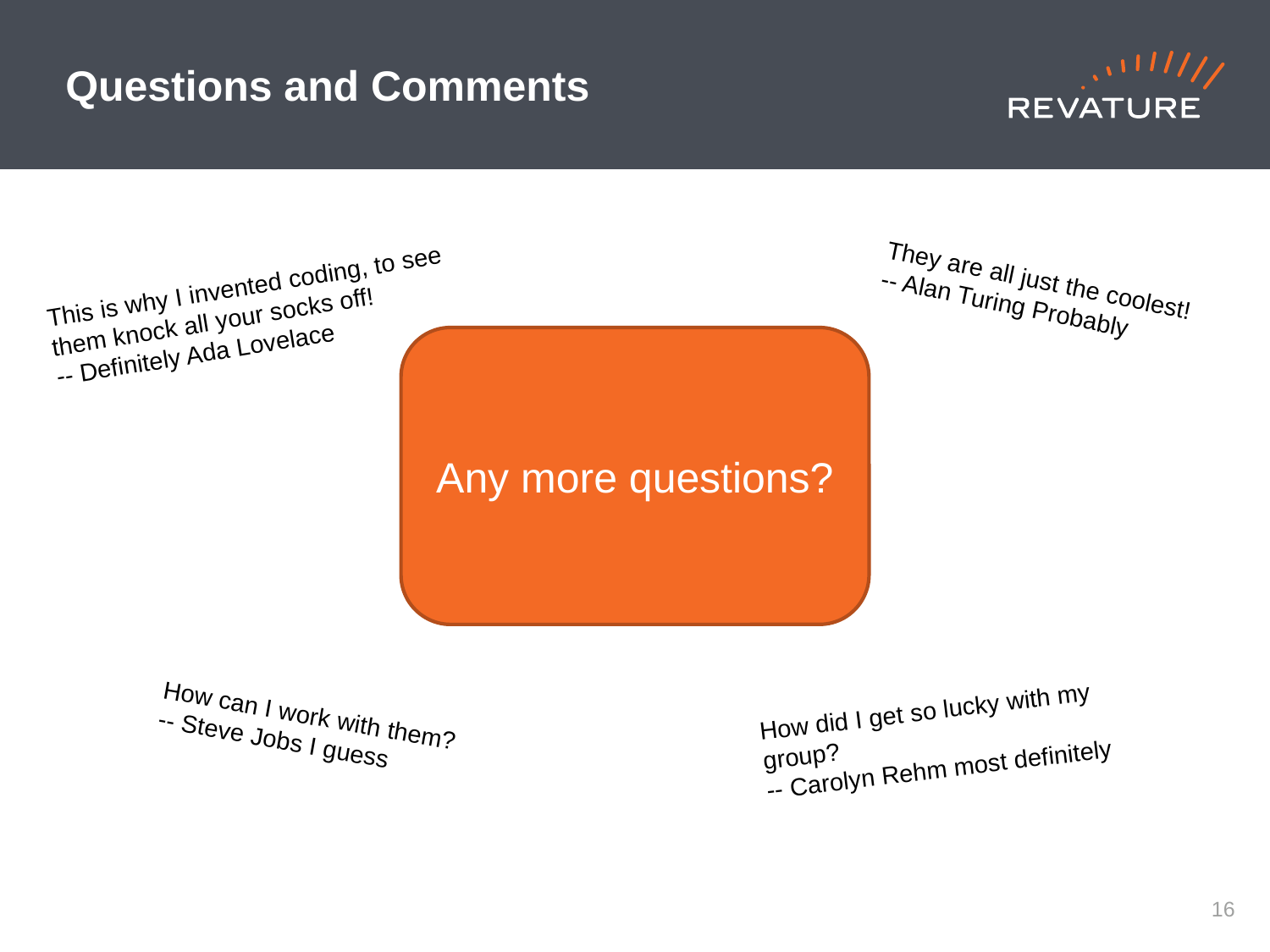

# Questions and Comments
This is why I invented coding, to see them knock all your socks off!
-- Definitely Ada Lovelace
They are all just the coolest!
-- Alan Turing Probably
Any more questions?
How did I get so lucky with my group?
-- Carolyn Rehm most definitely
How can I work with them?
-- Steve Jobs I guess
16